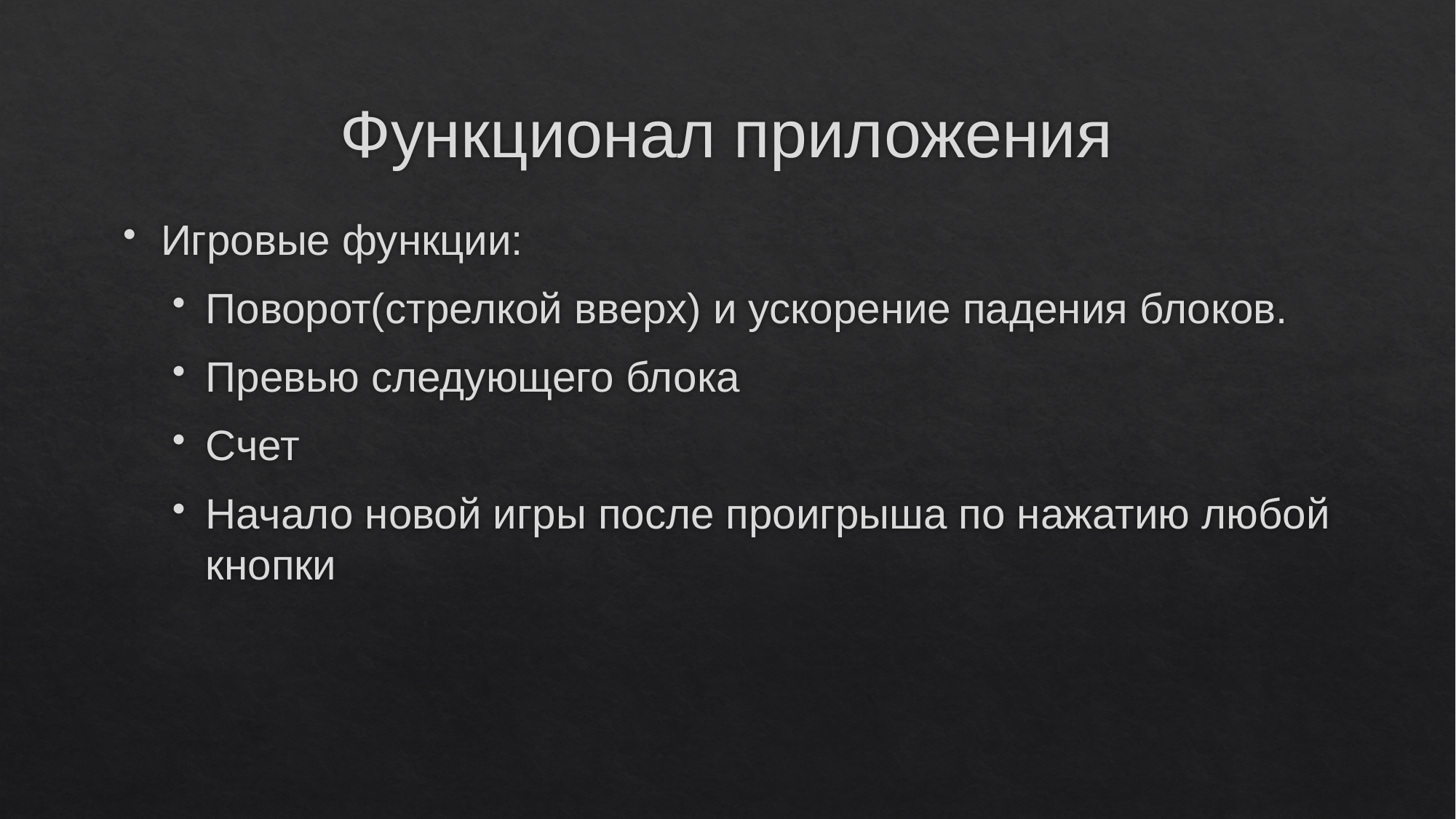

# Функционал приложения
Игровые функции:
Поворот(стрелкой вверх) и ускорение падения блоков.
Превью следующего блока
Счет
Начало новой игры после проигрыша по нажатию любой кнопки